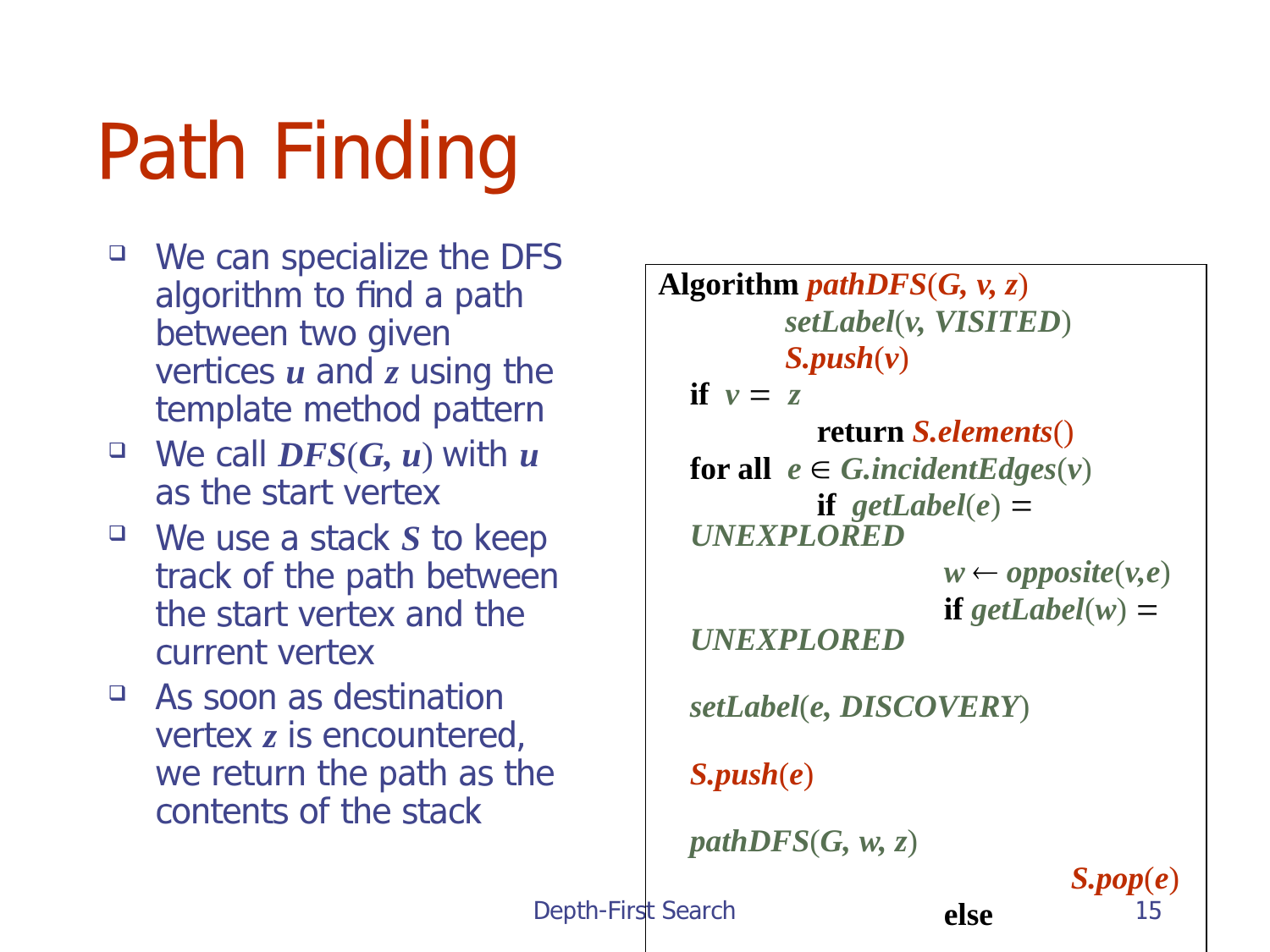

# Path Finding
We can specialize the DFS algorithm to find a path between two given vertices u and z using the template method pattern
We call DFS(G, u) with u as the start vertex
We use a stack S to keep track of the path between the start vertex and the current vertex
As soon as destination vertex z is encountered, we return the path as the contents of the stack
Algorithm pathDFS(G, v, z)
	setLabel(v, VISITED)
	S.push(v)
if  v = z
	return S.elements()
for all  e ∈ G.incidentEdges(v)
	if  getLabel(e) = UNEXPLORED
		w ← opposite(v,e)
		if getLabel(w) = UNEXPLORED
			 setLabel(e, DISCOVERY)
			S.push(e)
			pathDFS(G, w, z)
			S.pop(e)
		else
			 setLabel(e, BACK)
S.pop(v)
Depth-First Search
15